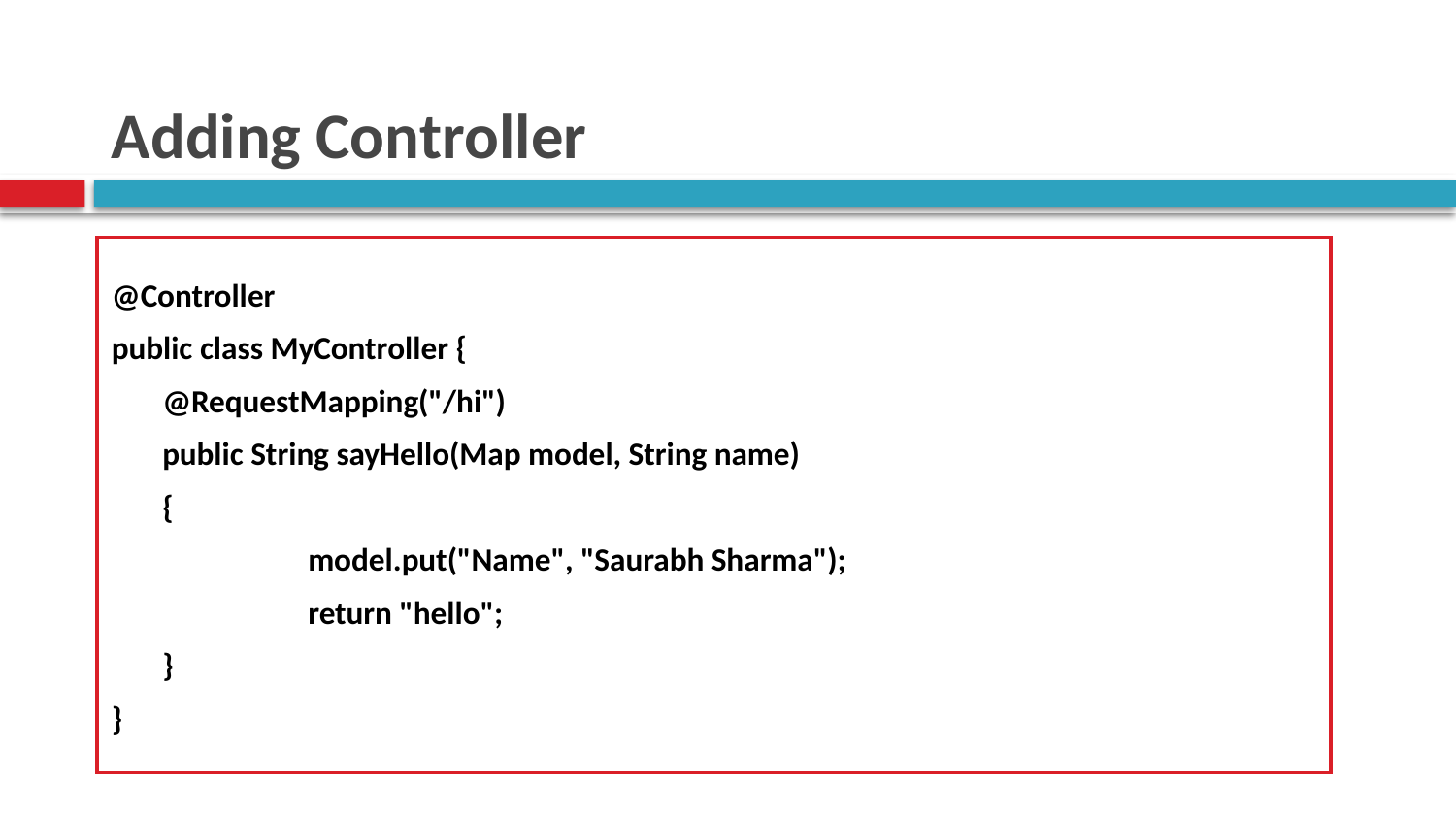

# Adding Controller
@Controller
public class MyController {
	@RequestMapping("/hi")
	public String sayHello(Map model, String name)
	{
		model.put("Name", "Saurabh Sharma");
		return "hello";
	}
}